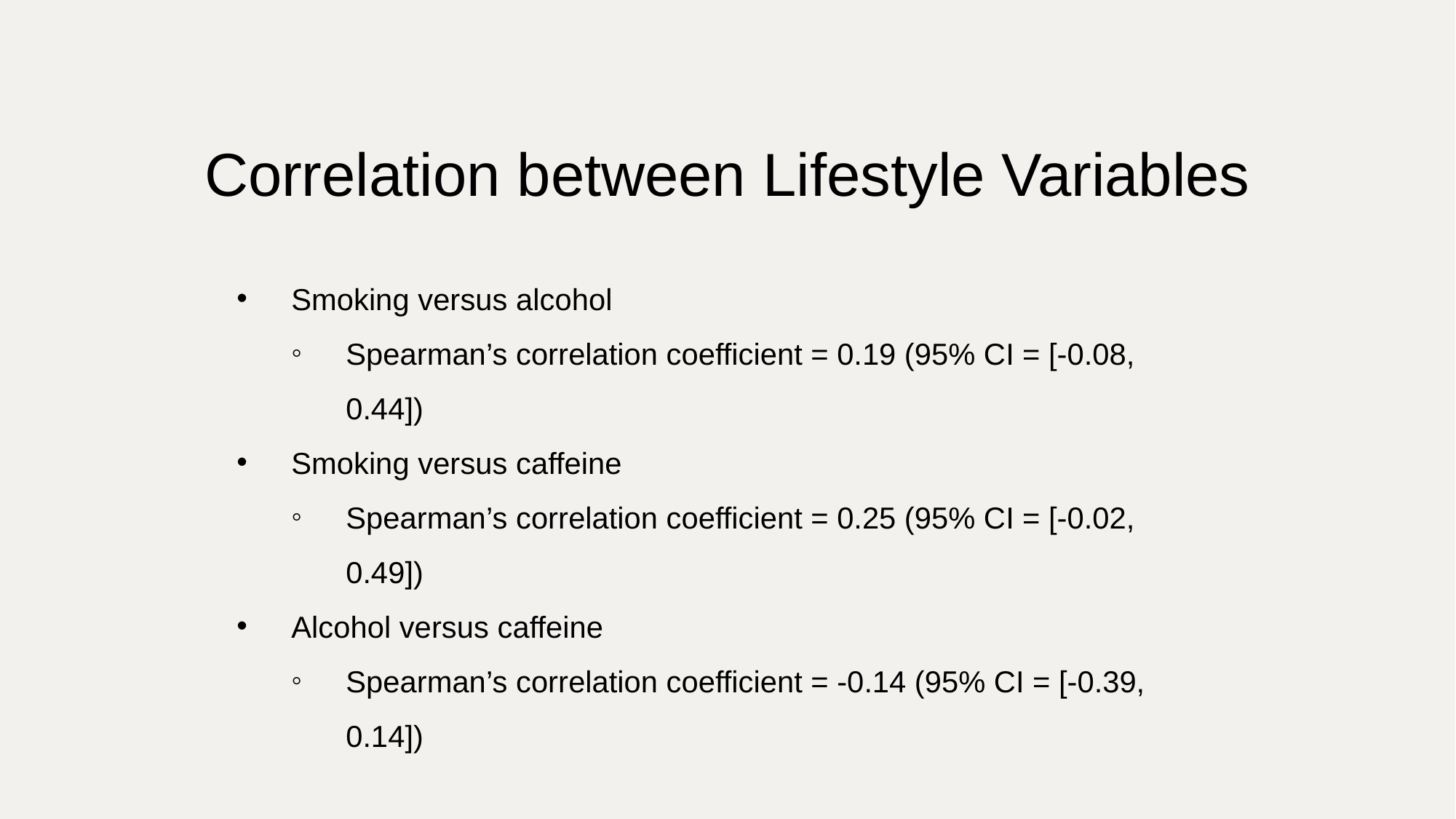

# Correlation between Lifestyle Variables
Smoking versus alcohol
Spearman’s correlation coefficient = 0.19 (95% CI = [-0.08, 0.44])
Smoking versus caffeine
Spearman’s correlation coefficient = 0.25 (95% CI = [-0.02, 0.49])
Alcohol versus caffeine
Spearman’s correlation coefficient = -0.14 (95% CI = [-0.39, 0.14])